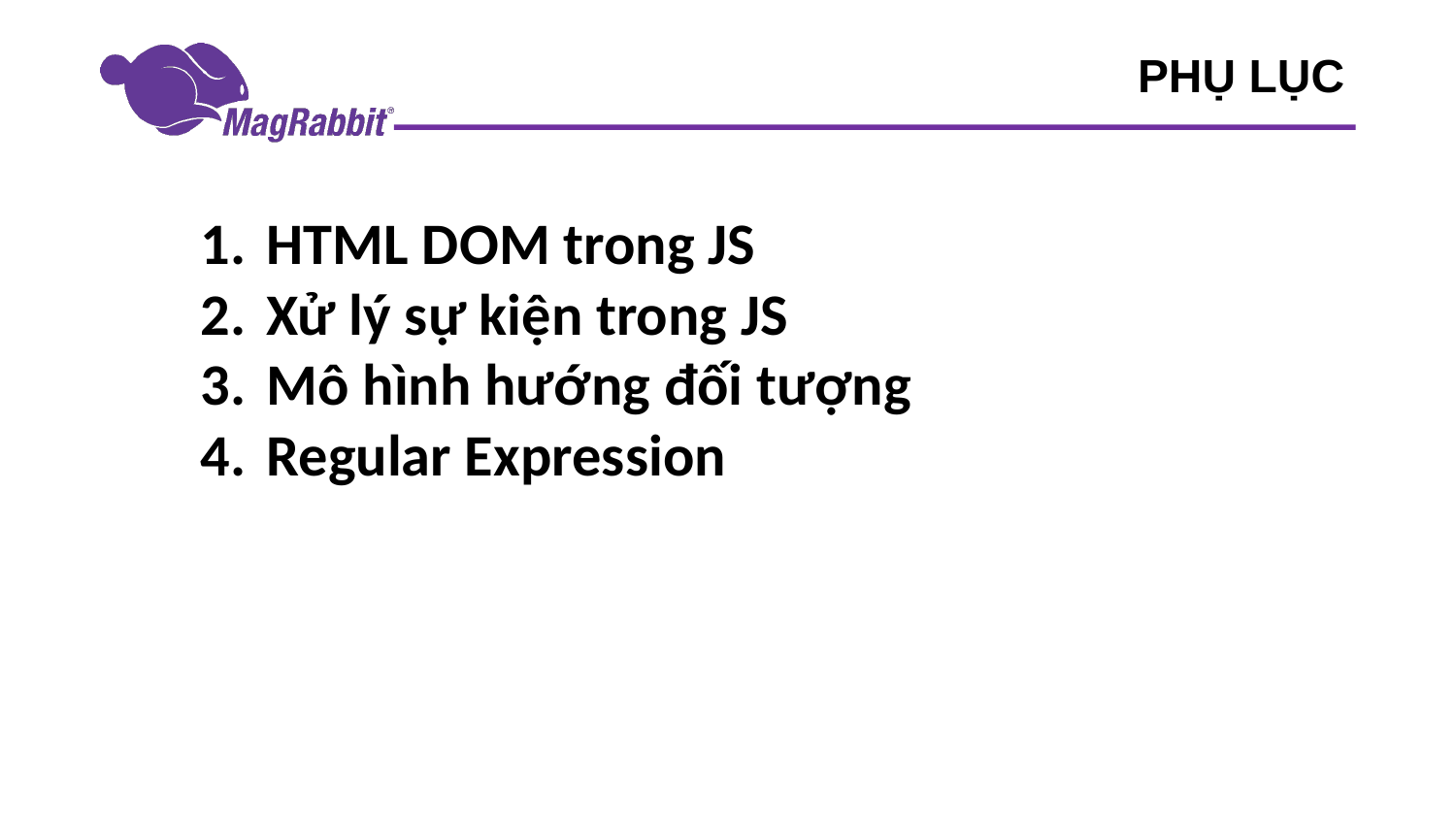

# PHỤ LỤC
HTML DOM trong JS
Xử lý sự kiện trong JS
Mô hình hướng đối tượng
Regular Expression